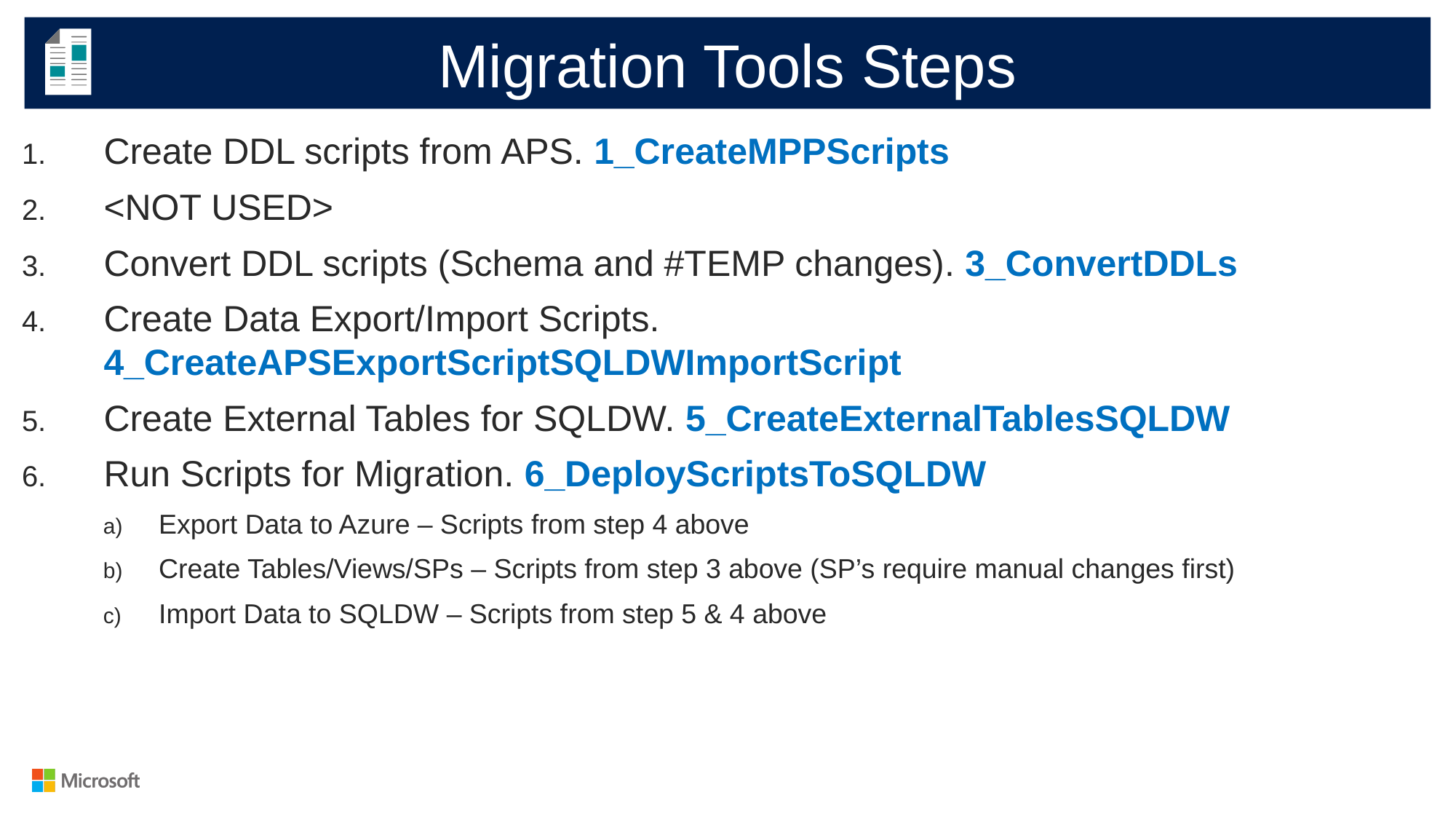

Migration Tools Steps

Create DDL scripts from APS. 1_CreateMPPScripts
<NOT USED>
Convert DDL scripts (Schema and #TEMP changes). 3_ConvertDDLs
Create Data Export/Import Scripts. 4_CreateAPSExportScriptSQLDWImportScript
Create External Tables for SQLDW. 5_CreateExternalTablesSQLDW
Run Scripts for Migration. 6_DeployScriptsToSQLDW
Export Data to Azure – Scripts from step 4 above
Create Tables/Views/SPs – Scripts from step 3 above (SP’s require manual changes first)
Import Data to SQLDW – Scripts from step 5 & 4 above